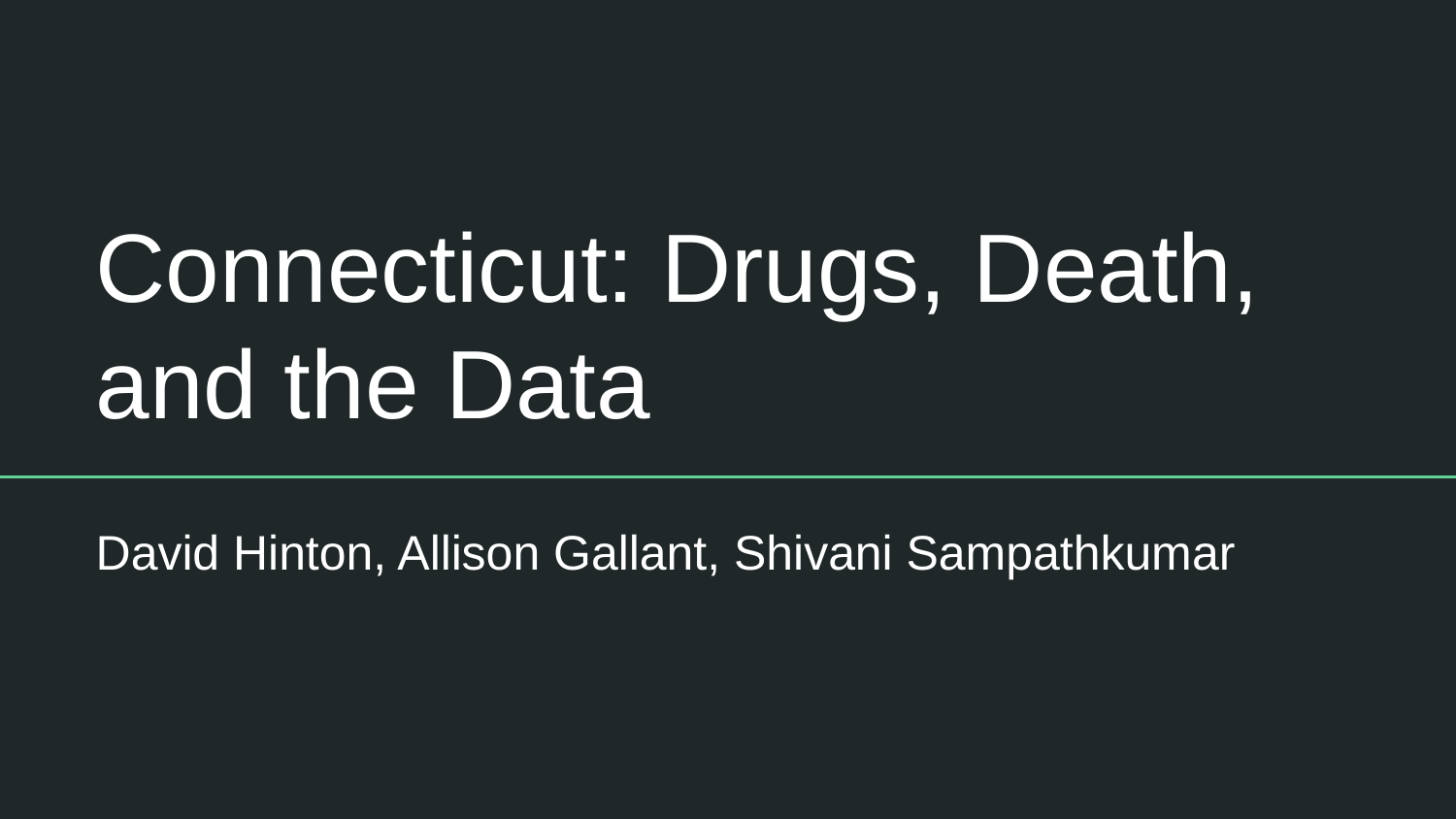

# Connecticut: Drugs, Death, and the Data
David Hinton, Allison Gallant, Shivani Sampathkumar